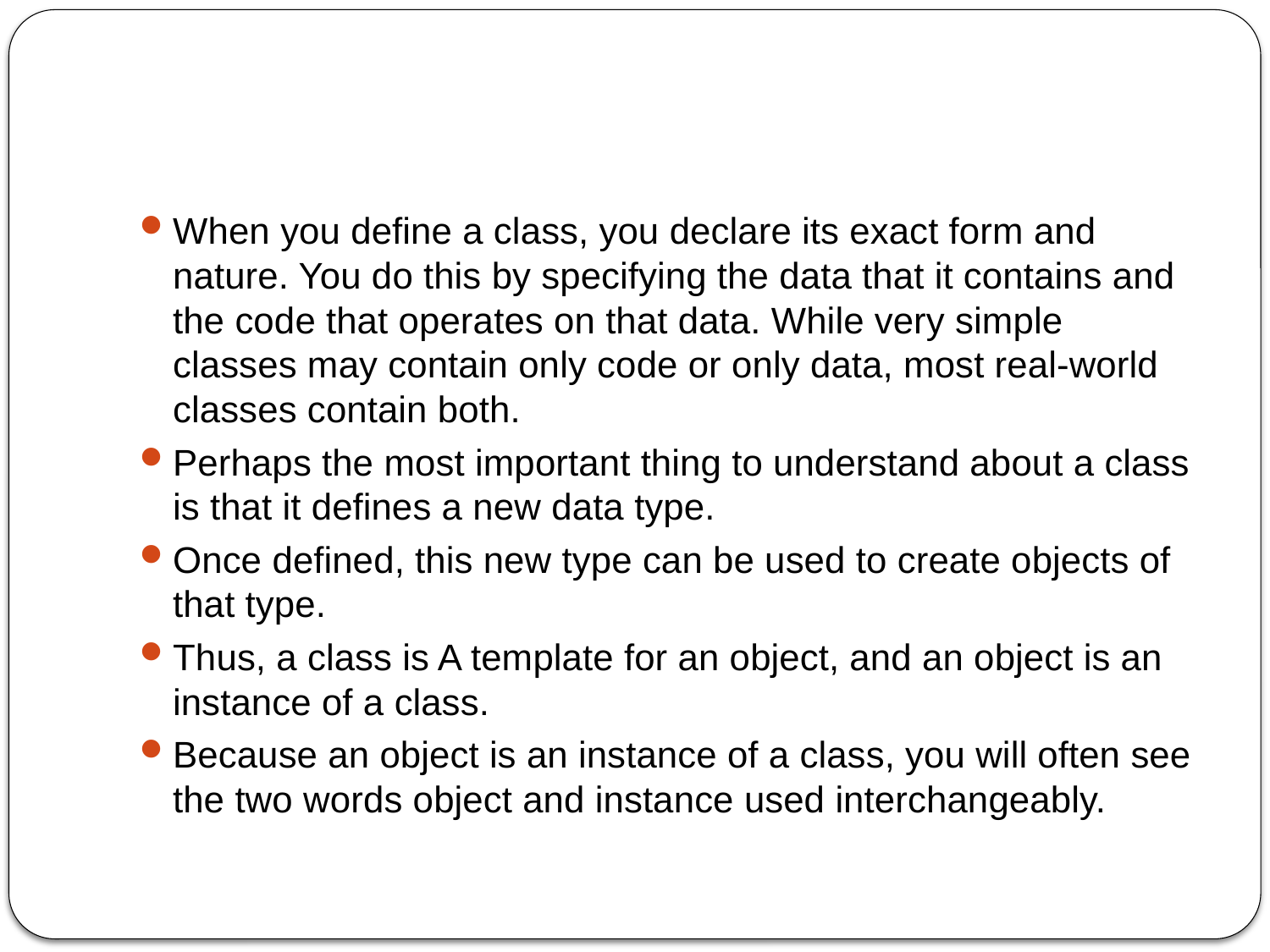

#
When you define a class, you declare its exact form and nature. You do this by specifying the data that it contains and the code that operates on that data. While very simple classes may contain only code or only data, most real-world classes contain both.
Perhaps the most important thing to understand about a class is that it defines a new data type.
Once defined, this new type can be used to create objects of that type.
Thus, a class is A template for an object, and an object is an instance of a class.
Because an object is an instance of a class, you will often see the two words object and instance used interchangeably.